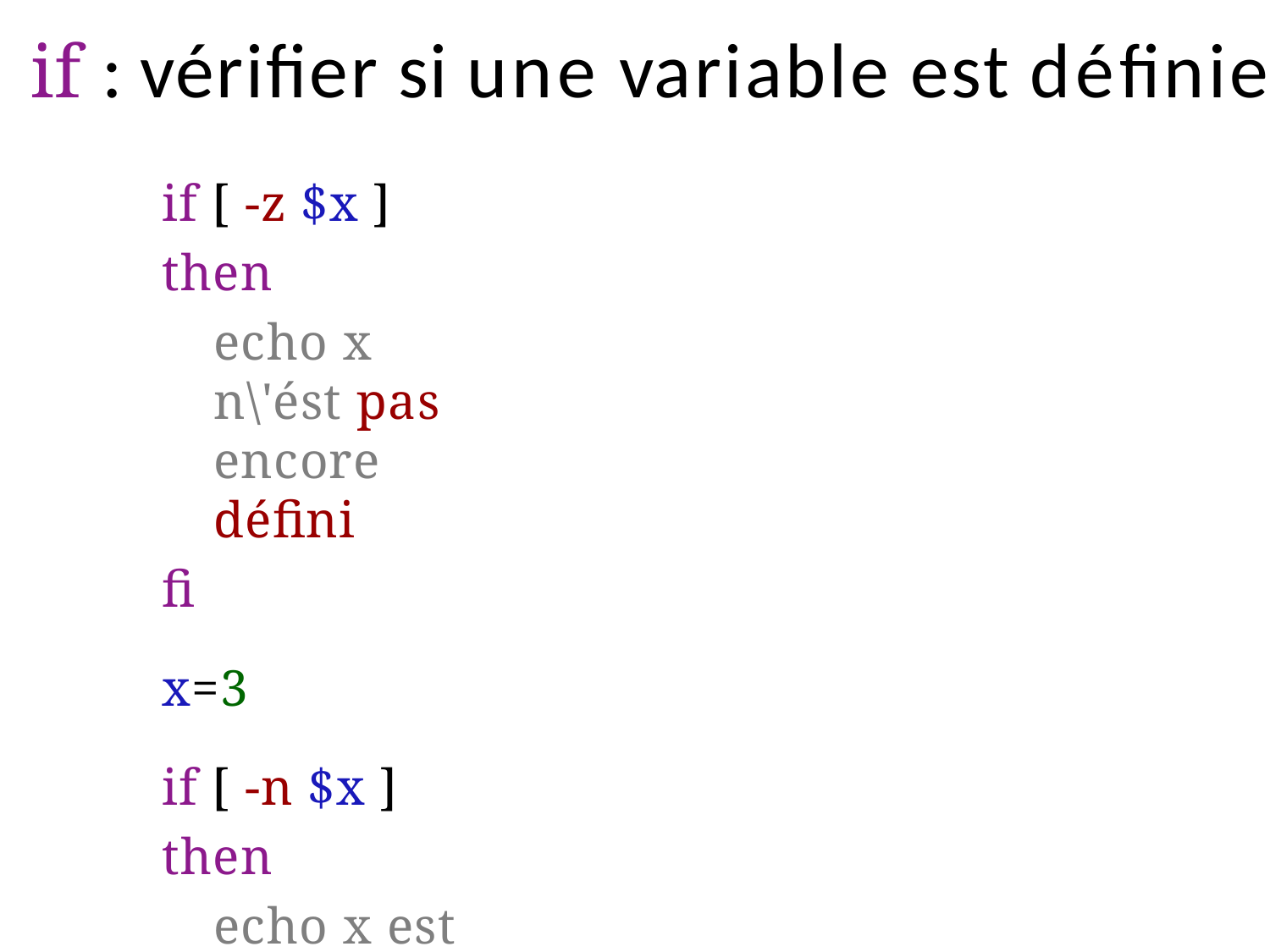

# if : vériﬁer si une variable est déﬁnie
if [ -z $x ]  then
echo x n\'ést pas encore défini
fi
x=3
if [ -n $x ]  then
echo x est défini maintenant
fi